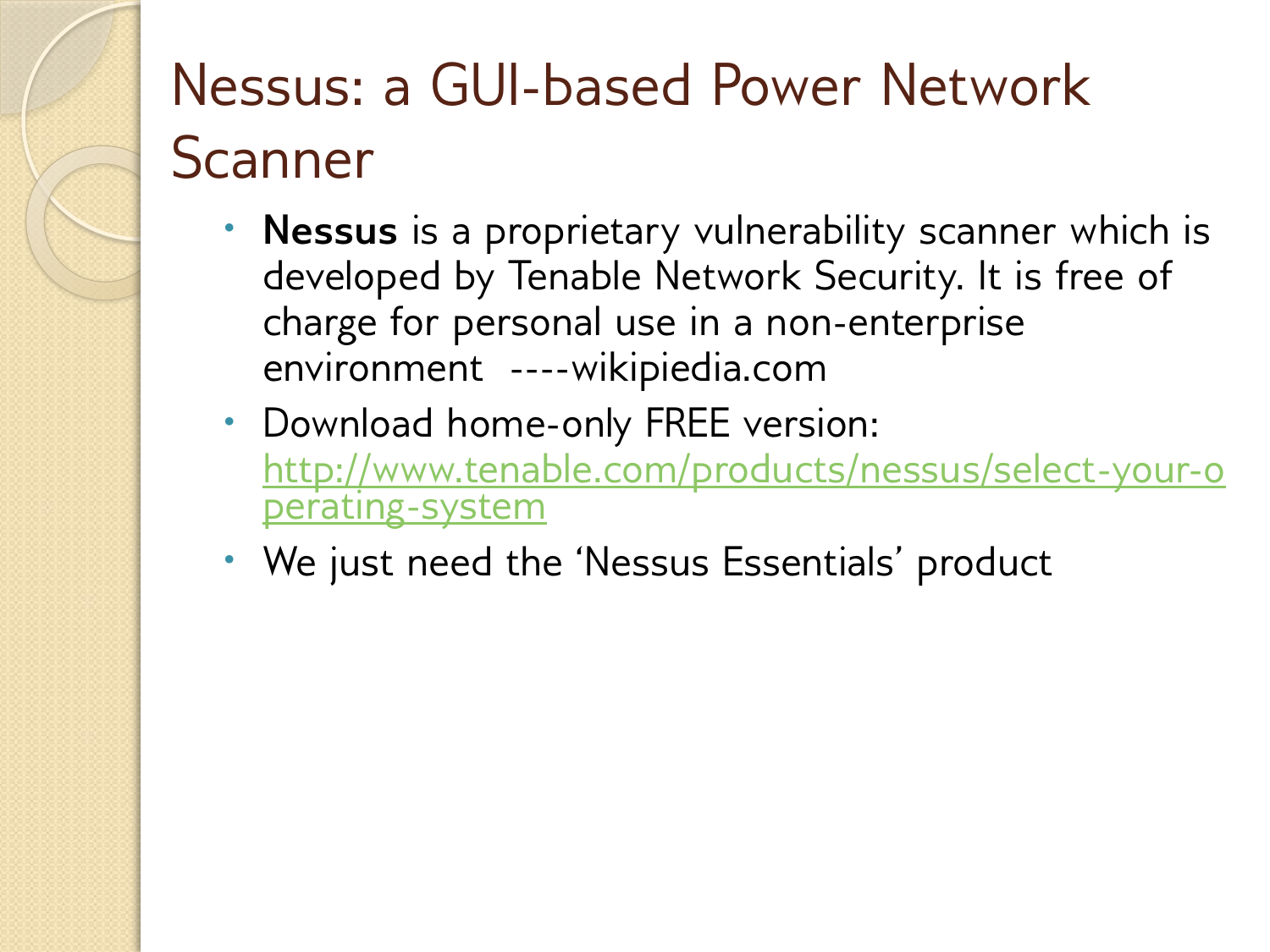

# Nessus: a GUI-based Power Network Scanner
Nessus is a proprietary vulnerability scanner which is developed by Tenable Network Security. It is free of charge for personal use in a non-enterprise environment  ----wikipiedia.com
Download home-only FREE version: http://www.tenable.com/products/nessus/select-your-operating-system
We just need the ‘Nessus Essentials’ product